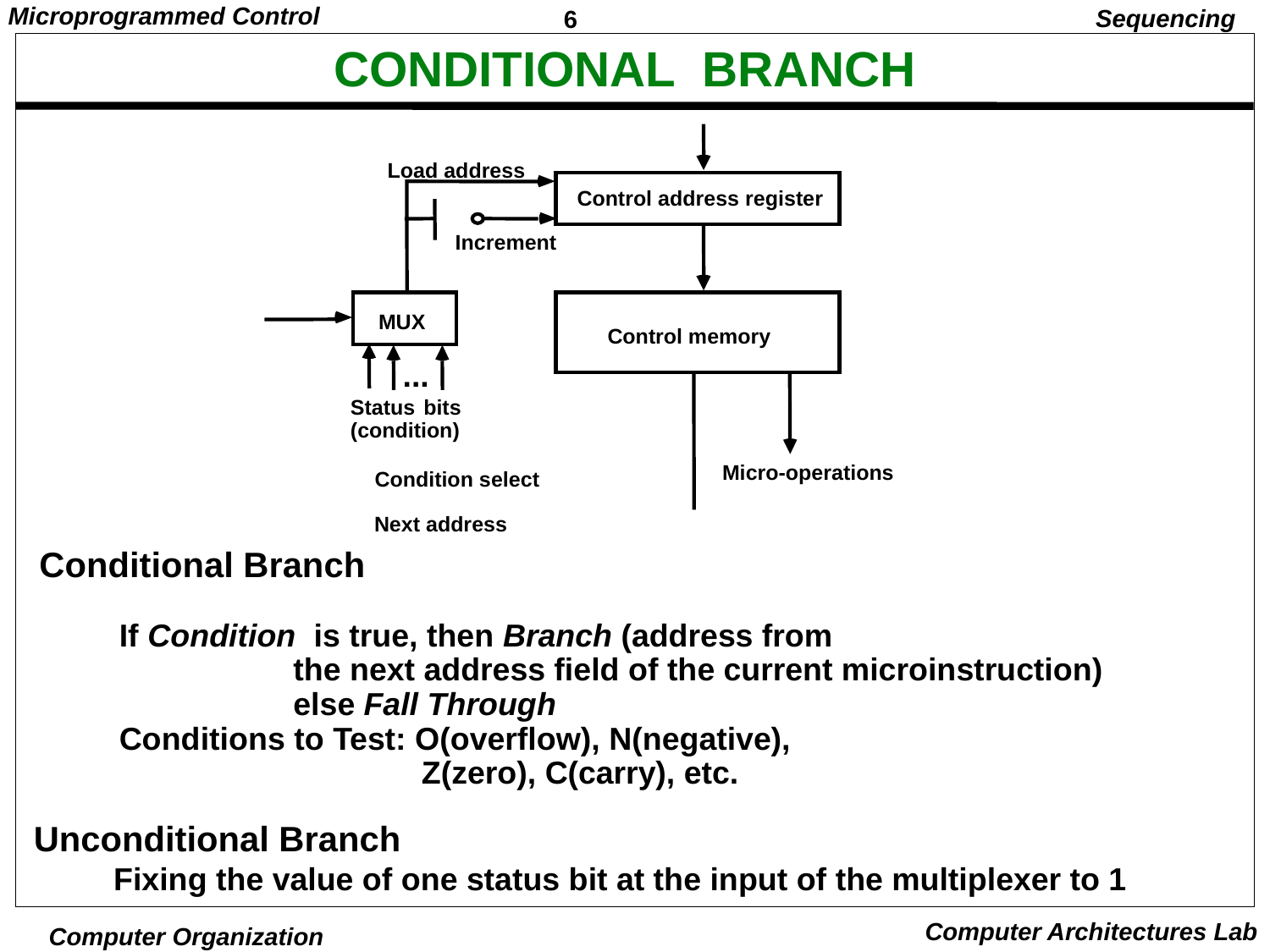

Sequencing
# CONDITIONAL  BRANCH

Load address

Control address register

Increment

MUX

Control memory

...

Status
(condition)‏
bits

Micro-operations
Condition select
Next address
Conditional Branch

         If Condition  is true, then Branch (address from
          		the next address field of the current microinstruction)‏
         		else Fall Through
         Conditions to Test: O(overflow), N(negative),
                                           Z(zero), C(carry), etc.
Unconditional Branch
         Fixing the value of one status bit at the input of the multiplexer to 1